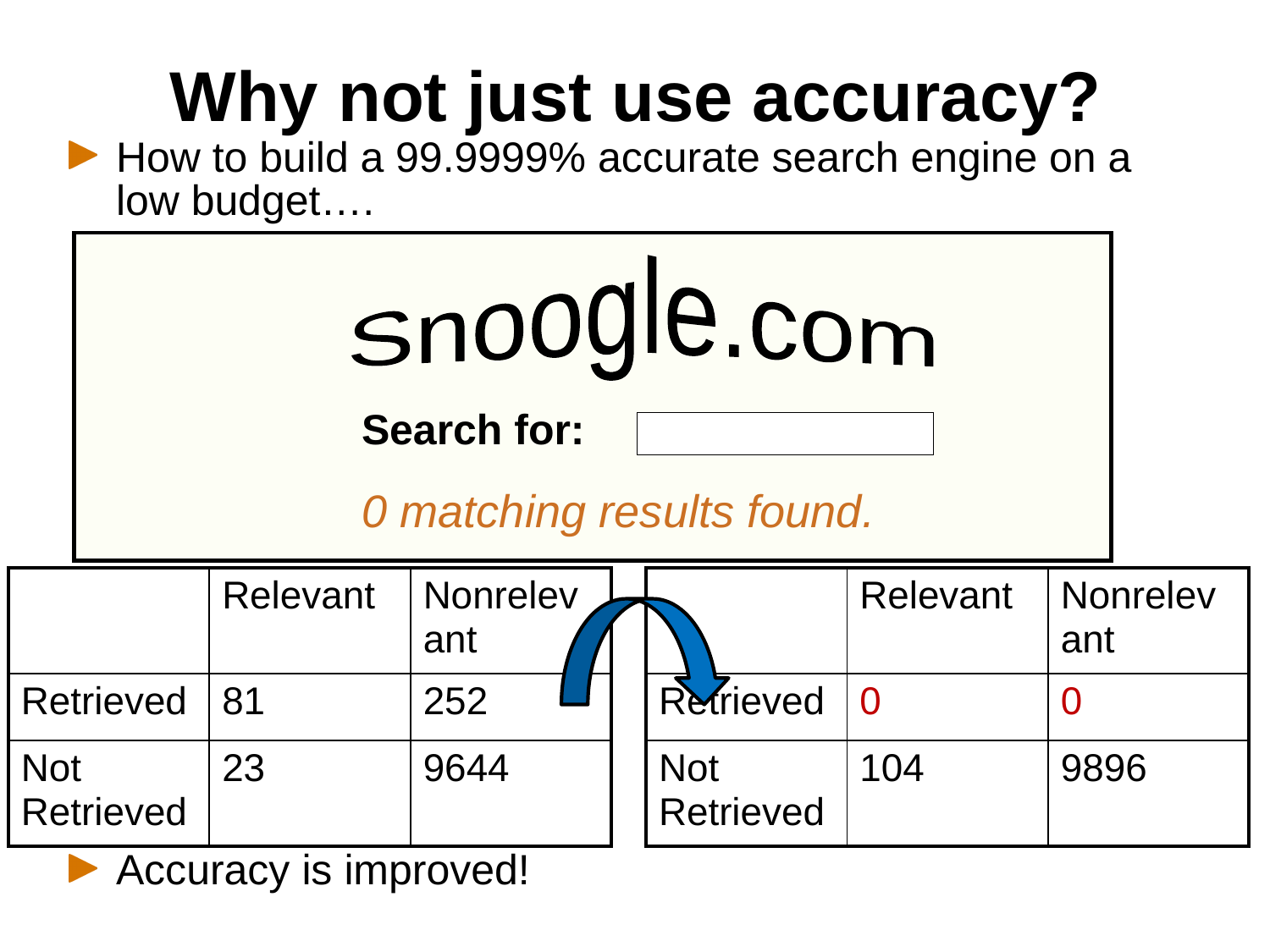

# Why not just use accuracy?
How to build a 99.9999% accurate search engine on a low budget….

Accuracy is improved!

Snoogle.com
Search for:

0 matching results found.
|  | Relevant | Nonrelevant |
| --- | --- | --- |
| Retrieved | 81 | 252 |
| Not Retrieved | 23 | 9644 |
|  | Relevant | Nonrelevant |
| --- | --- | --- |
| Retrieved | 0 | 0 |
| Not Retrieved | 104 | 9896 |